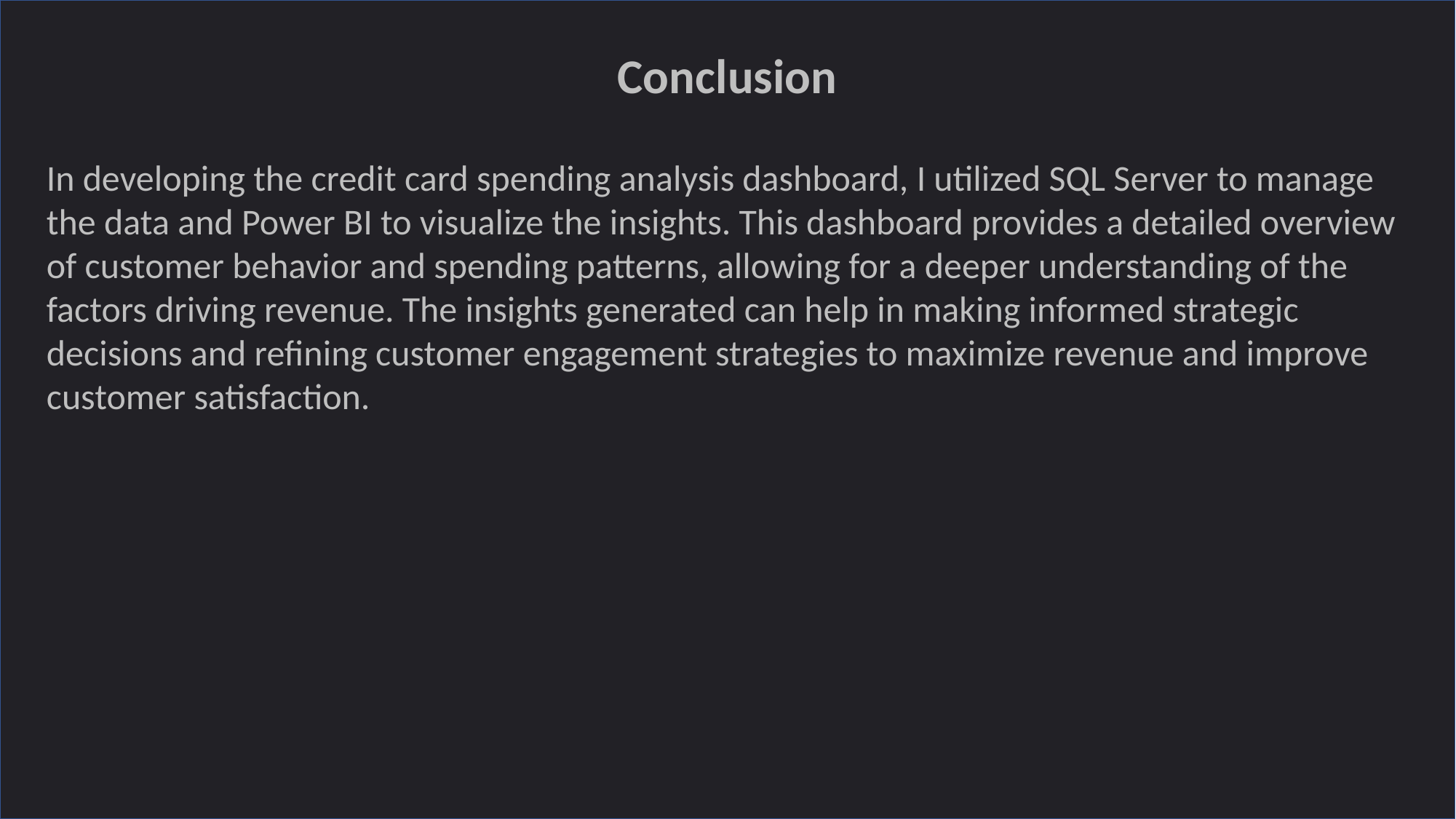

Conclusion

In developing the credit card spending analysis dashboard, I utilized SQL Server to manage the data and Power BI to visualize the insights. This dashboard provides a detailed overview of customer behavior and spending patterns, allowing for a deeper understanding of the factors driving revenue. The insights generated can help in making informed strategic decisions and refining customer engagement strategies to maximize revenue and improve customer satisfaction.